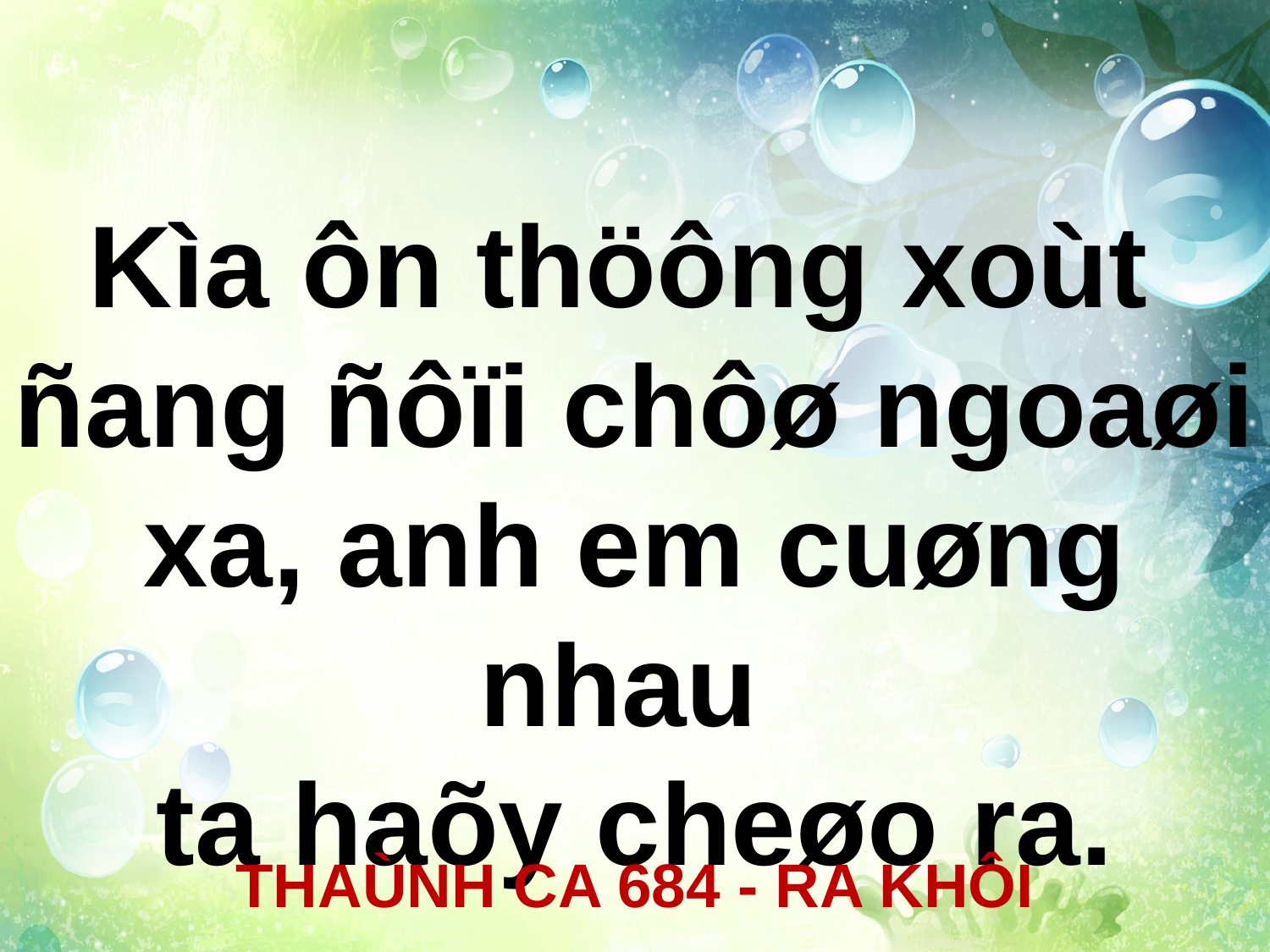

Kìa ôn thöông xoùt
ñang ñôïi chôø ngoaøi xa, anh em cuøng nhau
ta haõy cheøo ra.
THAÙNH CA 684 - RA KHÔI